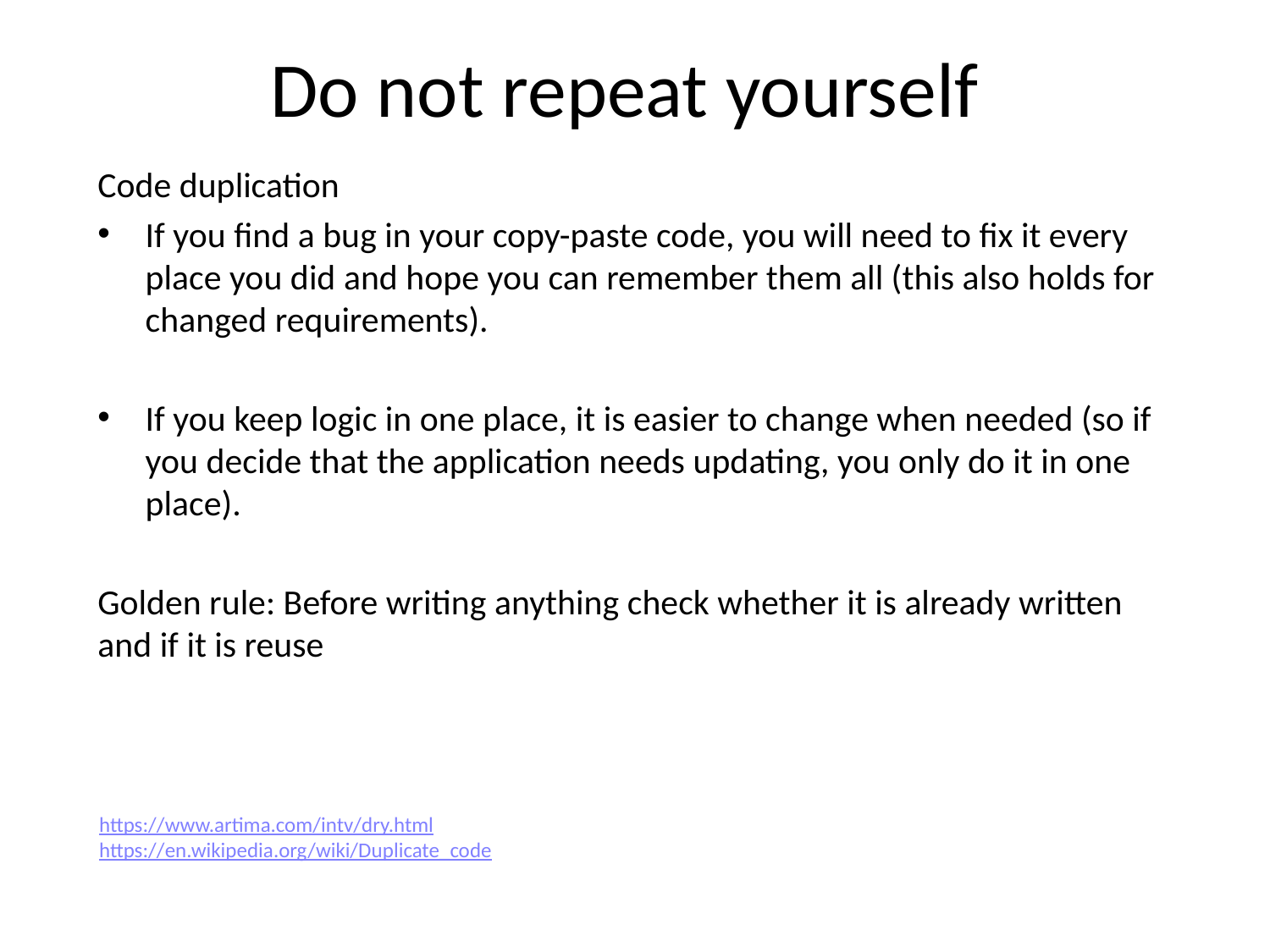

# Do not repeat yourself
Code duplication
If you find a bug in your copy-paste code, you will need to fix it every place you did and hope you can remember them all (this also holds for changed requirements).

If you keep logic in one place, it is easier to change when needed (so if you decide that the application needs updating, you only do it in one place).

Golden rule: Before writing anything check whether it is already written and if it is reuse
https://www.artima.com/intv/dry.html
https://en.wikipedia.org/wiki/Duplicate_code